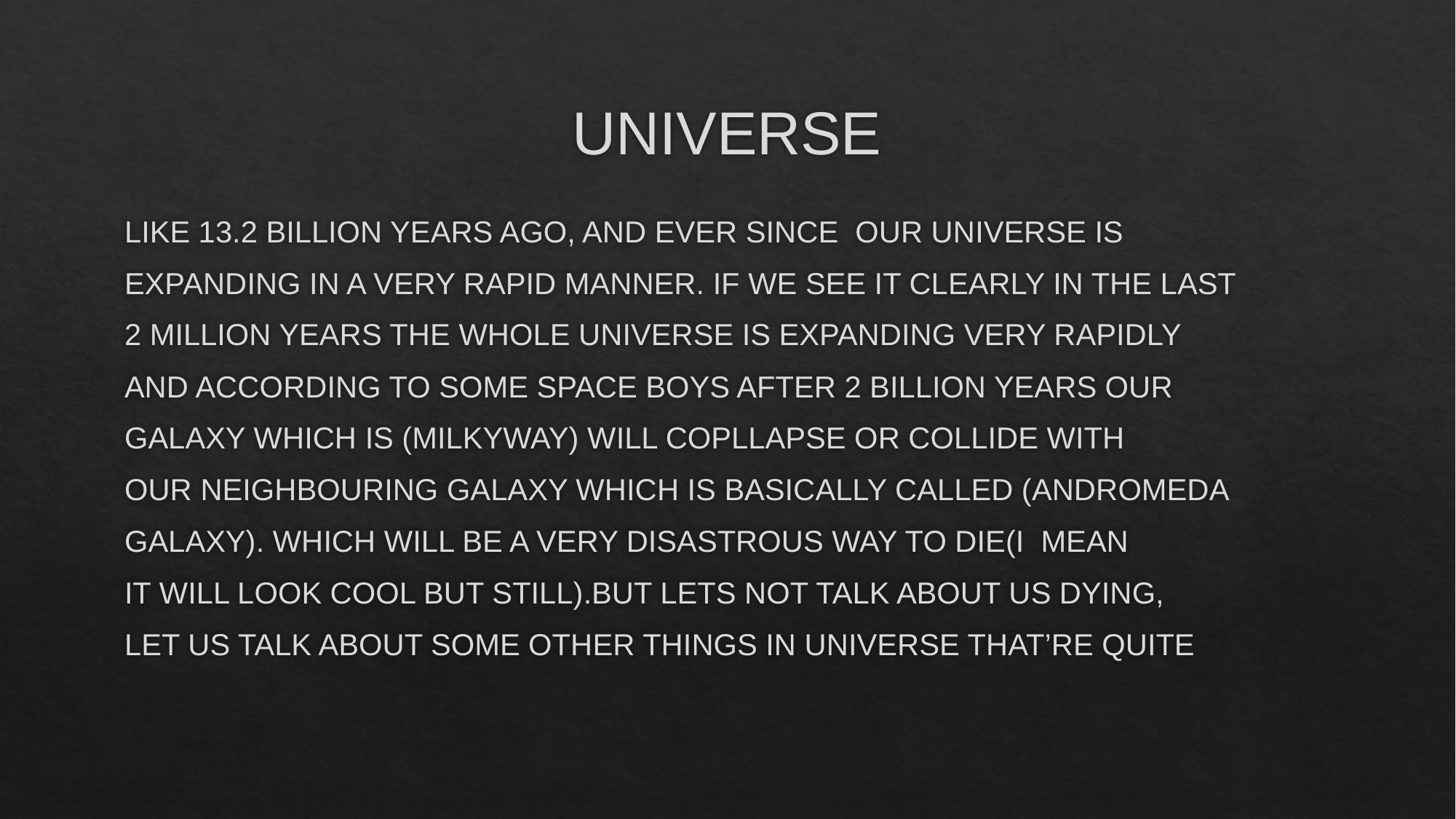

# UNIVERSE
LIKE 13.2 BILLION YEARS AGO, AND EVER SINCE  OUR UNIVERSE IS
EXPANDING IN A VERY RAPID MANNER. IF WE SEE IT CLEARLY IN THE LAST
2 MILLION YEARS THE WHOLE UNIVERSE IS EXPANDING VERY RAPIDLY
AND ACCORDING TO SOME SPACE BOYS AFTER 2 BILLION YEARS OUR
GALAXY WHICH IS (MILKYWAY) WILL COPLLAPSE OR COLLIDE WITH
OUR NEIGHBOURING GALAXY WHICH IS BASICALLY CALLED (ANDROMEDA
GALAXY). WHICH WILL BE A VERY DISASTROUS WAY TO DIE(I  MEAN
IT WILL LOOK COOL BUT STILL).BUT LETS NOT TALK ABOUT US DYING,
LET US TALK ABOUT SOME OTHER THINGS IN UNIVERSE THAT’RE QUITE